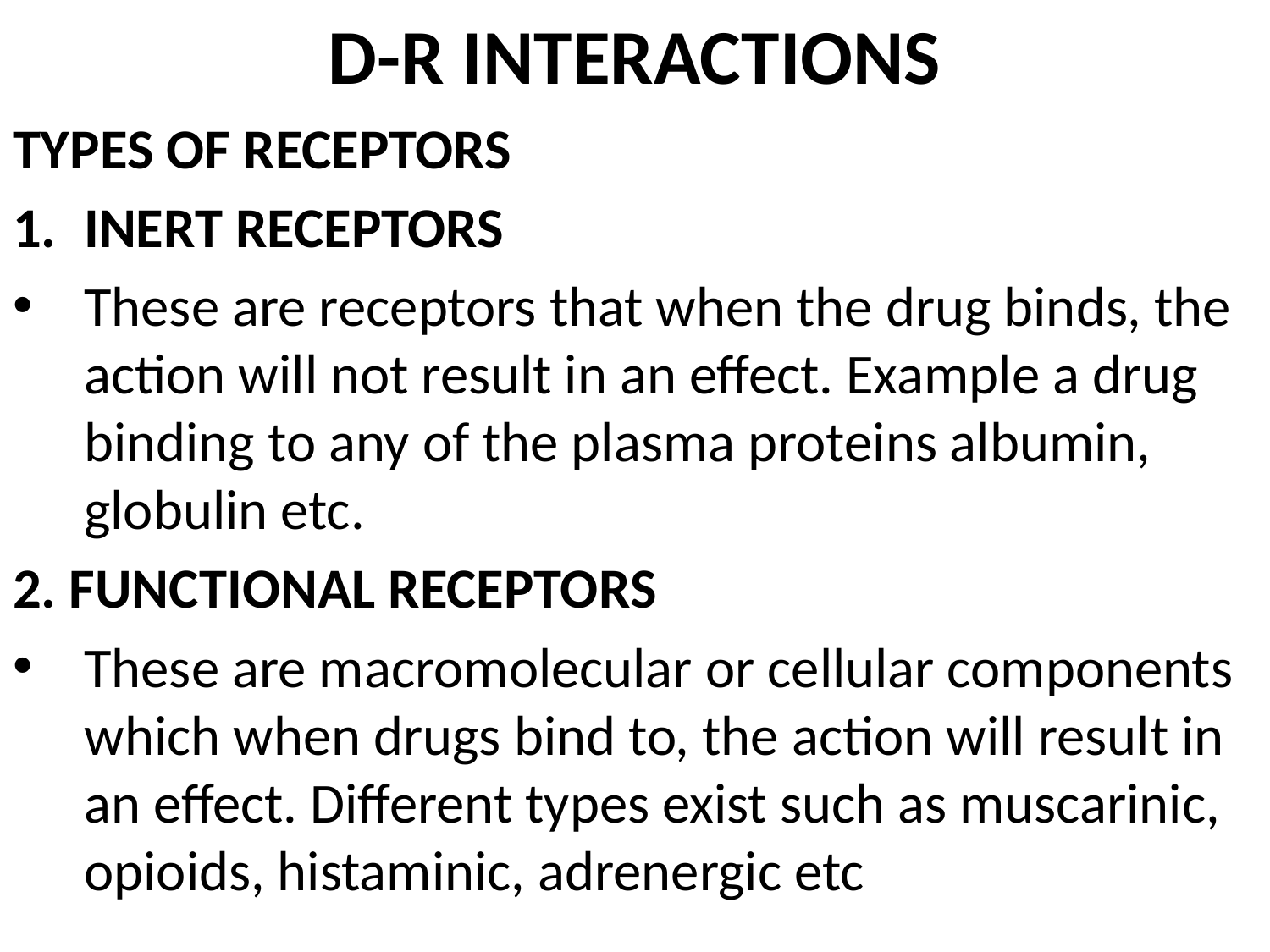

# D-R INTERACTIONS
TYPES OF RECEPTORS
INERT RECEPTORS
These are receptors that when the drug binds, the action will not result in an effect. Example a drug binding to any of the plasma proteins albumin, globulin etc.
2. FUNCTIONAL RECEPTORS
These are macromolecular or cellular components which when drugs bind to, the action will result in an effect. Different types exist such as muscarinic, opioids, histaminic, adrenergic etc